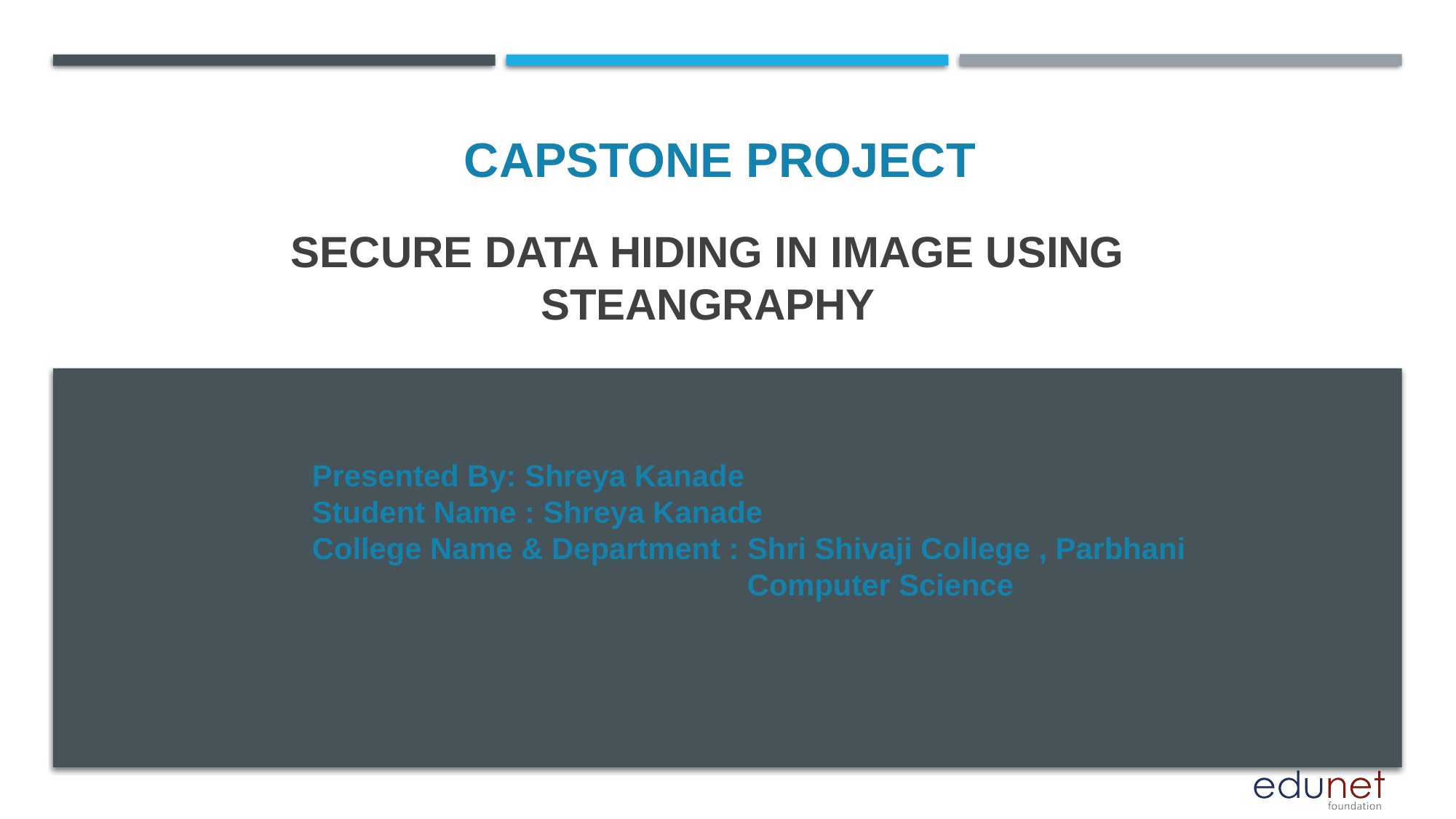

CAPSTONE PROJECT
# secure data hiding in image using steangraphy
Presented By: Shreya Kanade
Student Name : Shreya Kanade
College Name & Department : Shri Shivaji College , Parbhani
                                                    Computer Science